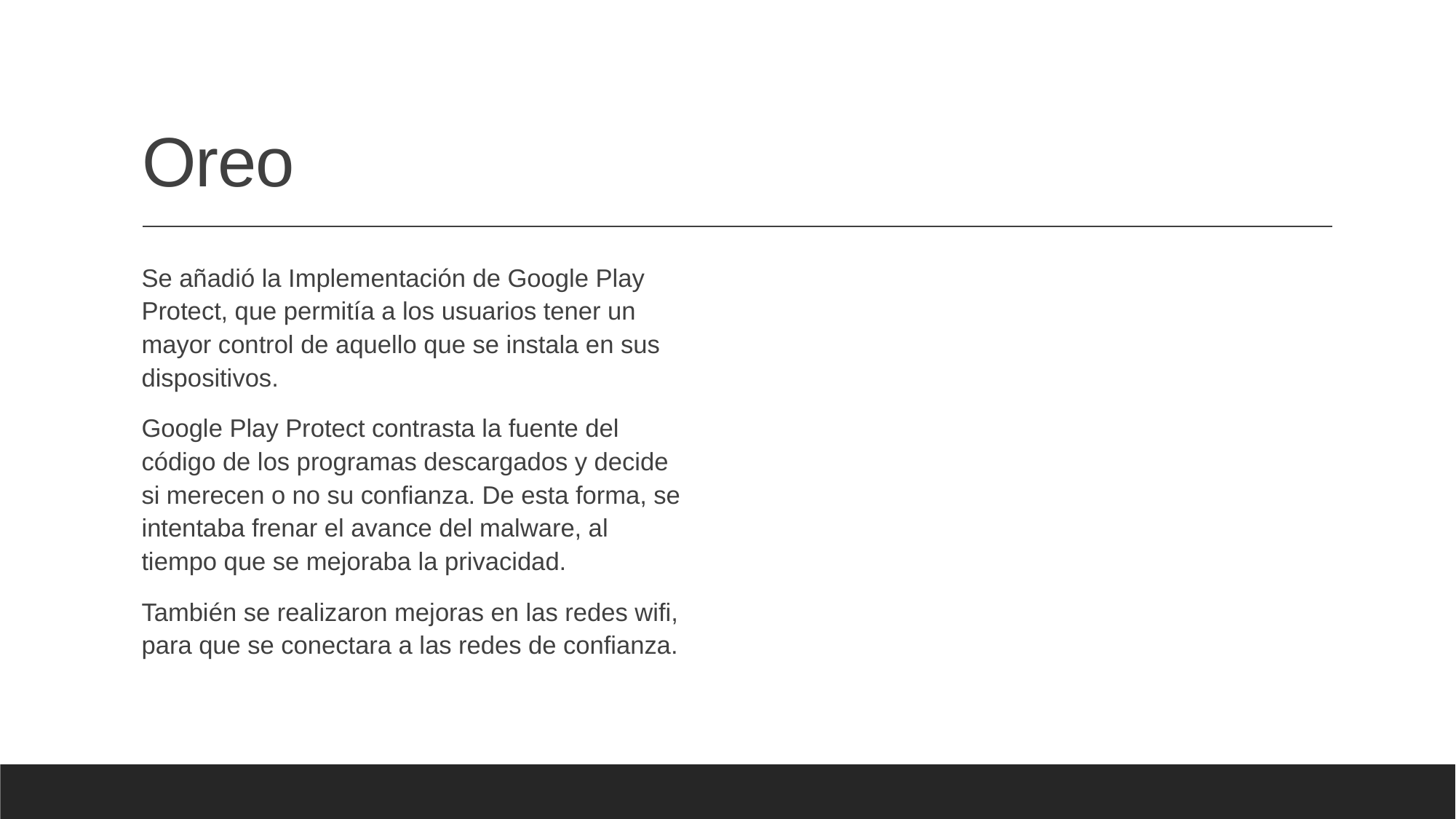

# Oreo
Se añadió la Implementación de Google Play Protect, que permitía a los usuarios tener un mayor control de aquello que se instala en sus dispositivos.
Google Play Protect contrasta la fuente del código de los programas descargados y decide si merecen o no su confianza. De esta forma, se intentaba frenar el avance del malware, al tiempo que se mejoraba la privacidad.
También se realizaron mejoras en las redes wifi, para que se conectara a las redes de confianza.